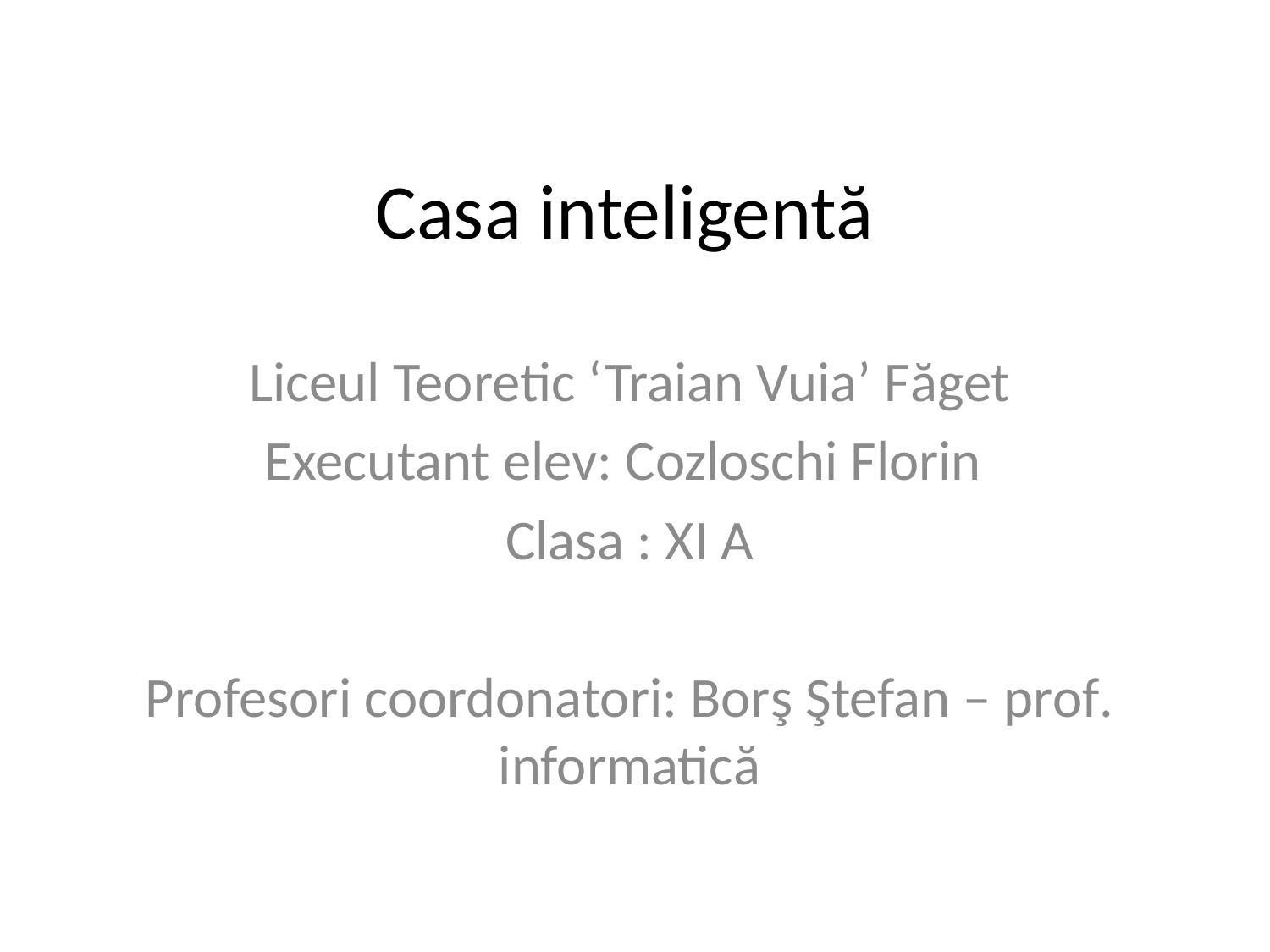

# Casa inteligentă
Liceul Teoretic ‘Traian Vuia’ Făget
Executant elev: Cozloschi Florin
Clasa : XI A

Profesori coordonatori: Borş Ştefan – prof. informatică